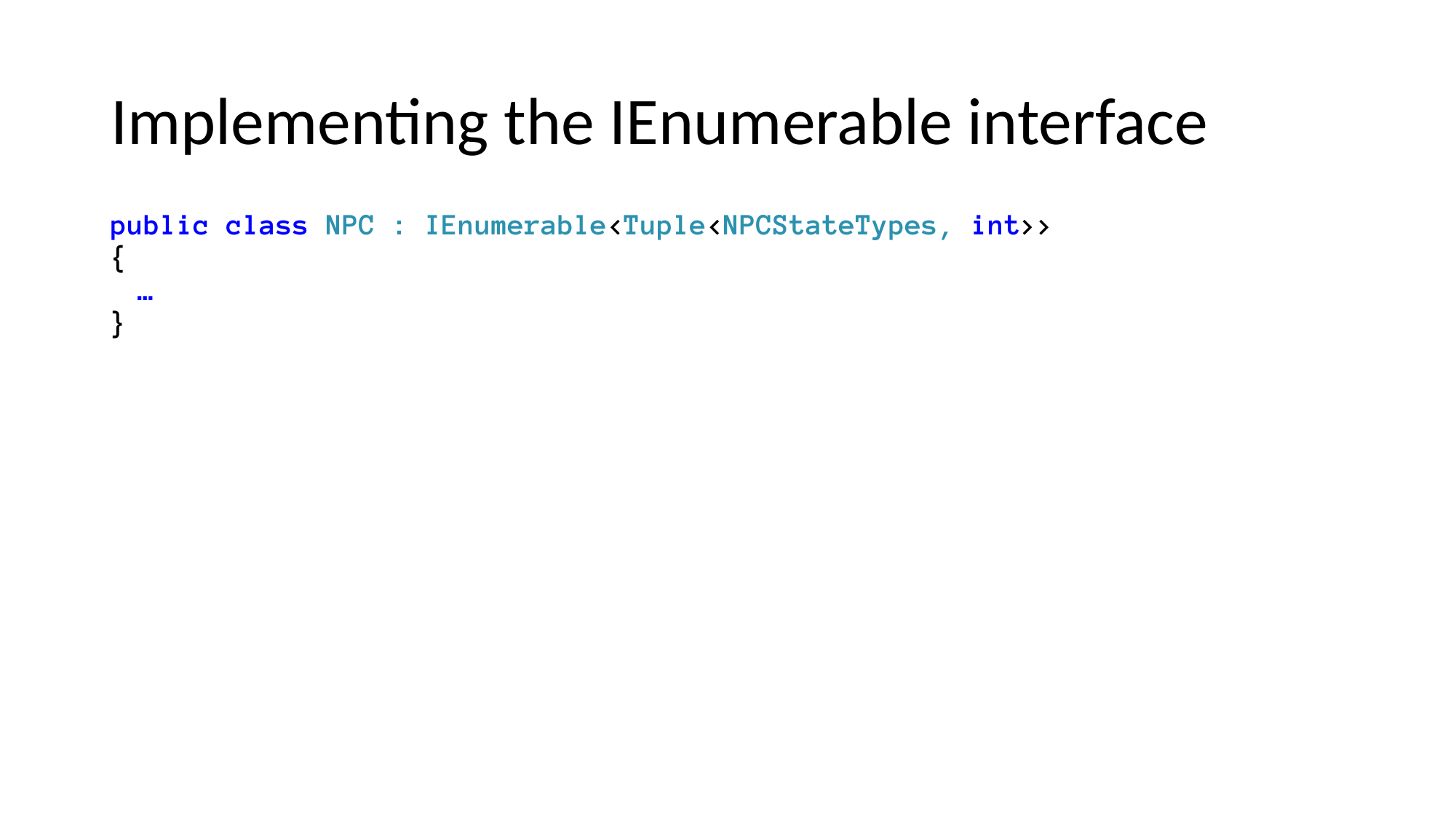

# Implementing the IEnumerable interface

public class NPC : IEnumerable<Tuple<NPCStateTypes, int>>
{
…
}